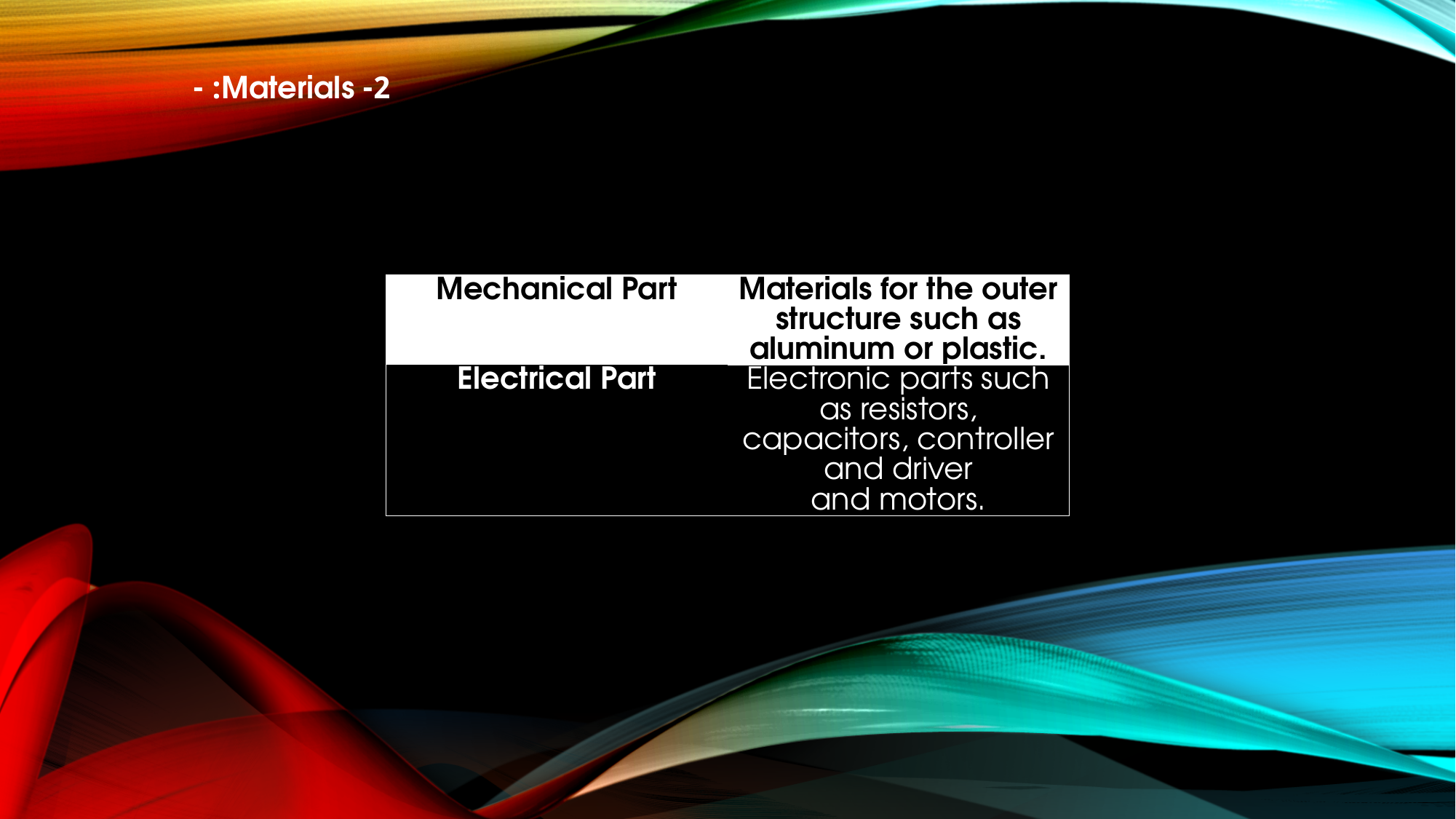

2- Materials: -

| Mechanical Part | Materials for the outer structure such as aluminum or plastic. |
| --- | --- |
| Electrical Part | Electronic parts such as resistors, capacitors, controller and driver and motors. |